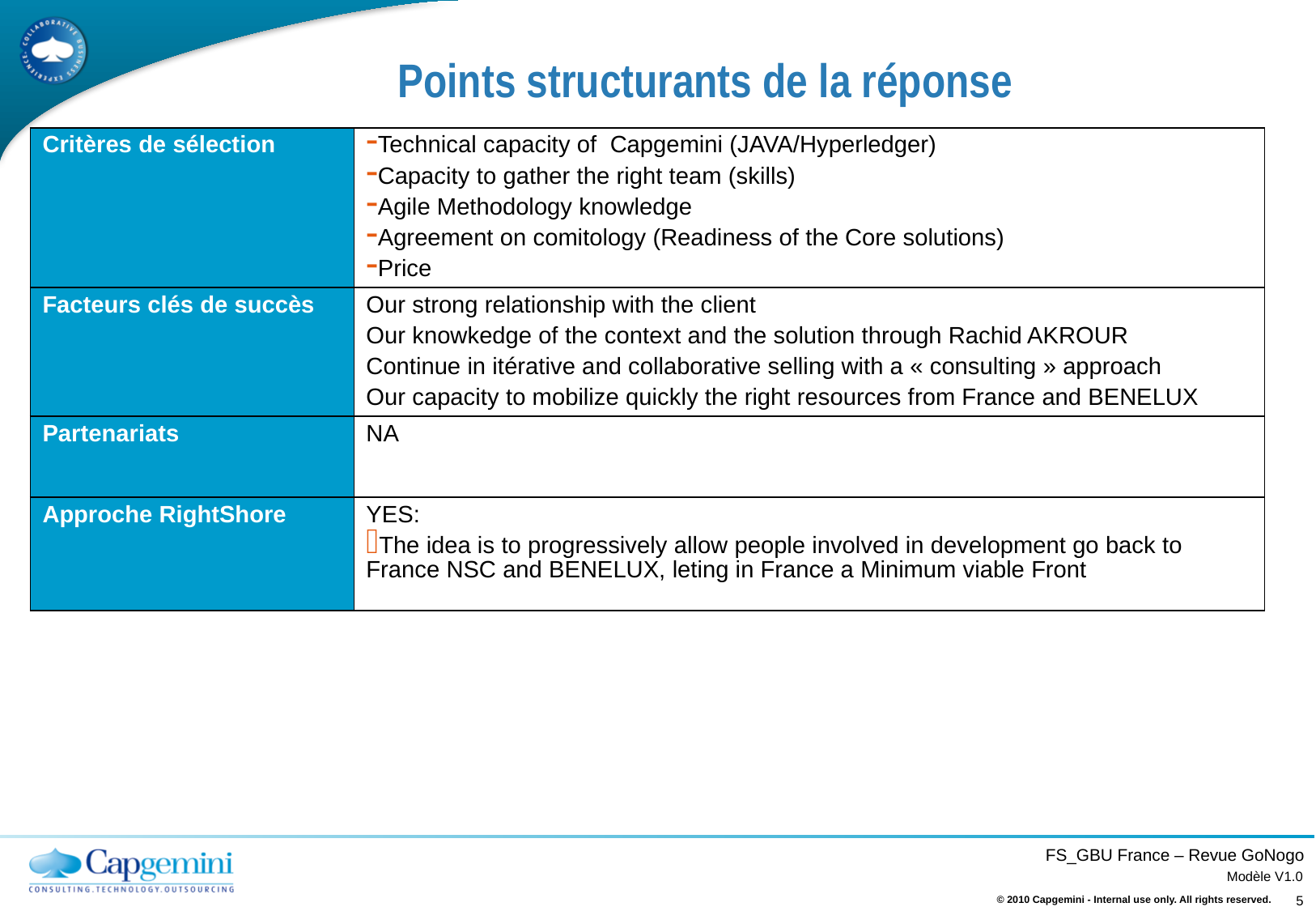

# Points structurants de la réponse
| Critères de sélection | Technical capacity of Capgemini (JAVA/Hyperledger) Capacity to gather the right team (skills) Agile Methodology knowledge Agreement on comitology (Readiness of the Core solutions) Price |
| --- | --- |
| Facteurs clés de succès | Our strong relationship with the client Our knowkedge of the context and the solution through Rachid AKROUR Continue in itérative and collaborative selling with a « consulting » approach Our capacity to mobilize quickly the right resources from France and BENELUX |
| Partenariats | NA |
| Approche RightShore | YES: The idea is to progressively allow people involved in development go back to France NSC and BENELUX, leting in France a Minimum viable Front |
© 2010 Capgemini - Internal use only. All rights reserved.
5